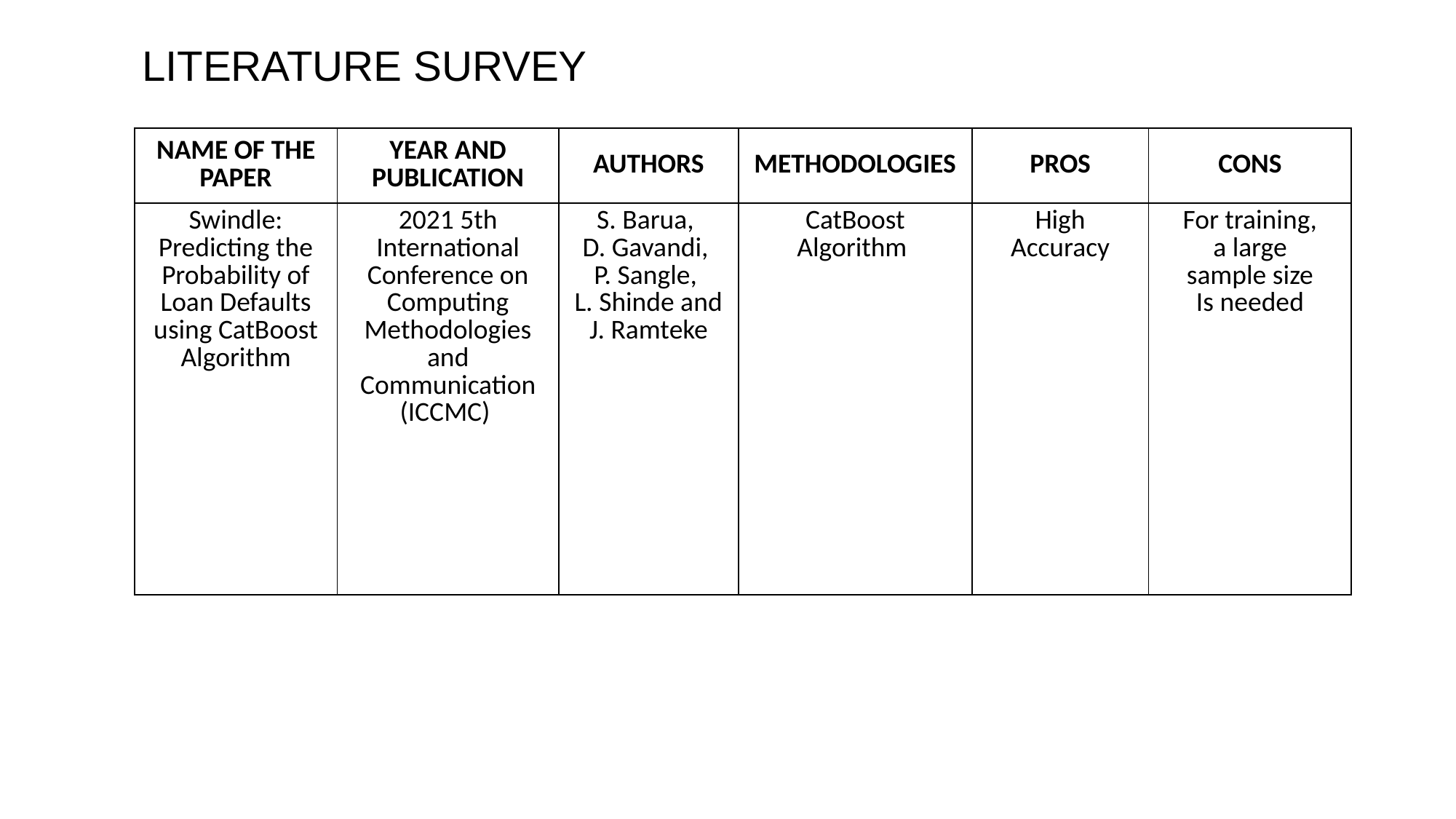

# LITERATURE SURVEY
| NAME OF THE PAPER | YEAR AND PUBLICATION | AUTHORS | METHODOLOGIES | PROS | CONS |
| --- | --- | --- | --- | --- | --- |
| Swindle: Predicting the Probability of Loan Defaults using CatBoost Algorithm | 2021 5th International Conference on Computing Methodologies and Communication (ICCMC) | S. Barua, D. Gavandi,  P. Sangle,  L. Shinde and J. Ramteke | CatBoost Algorithm | High Accuracy | For training, a large sample size Is needed |